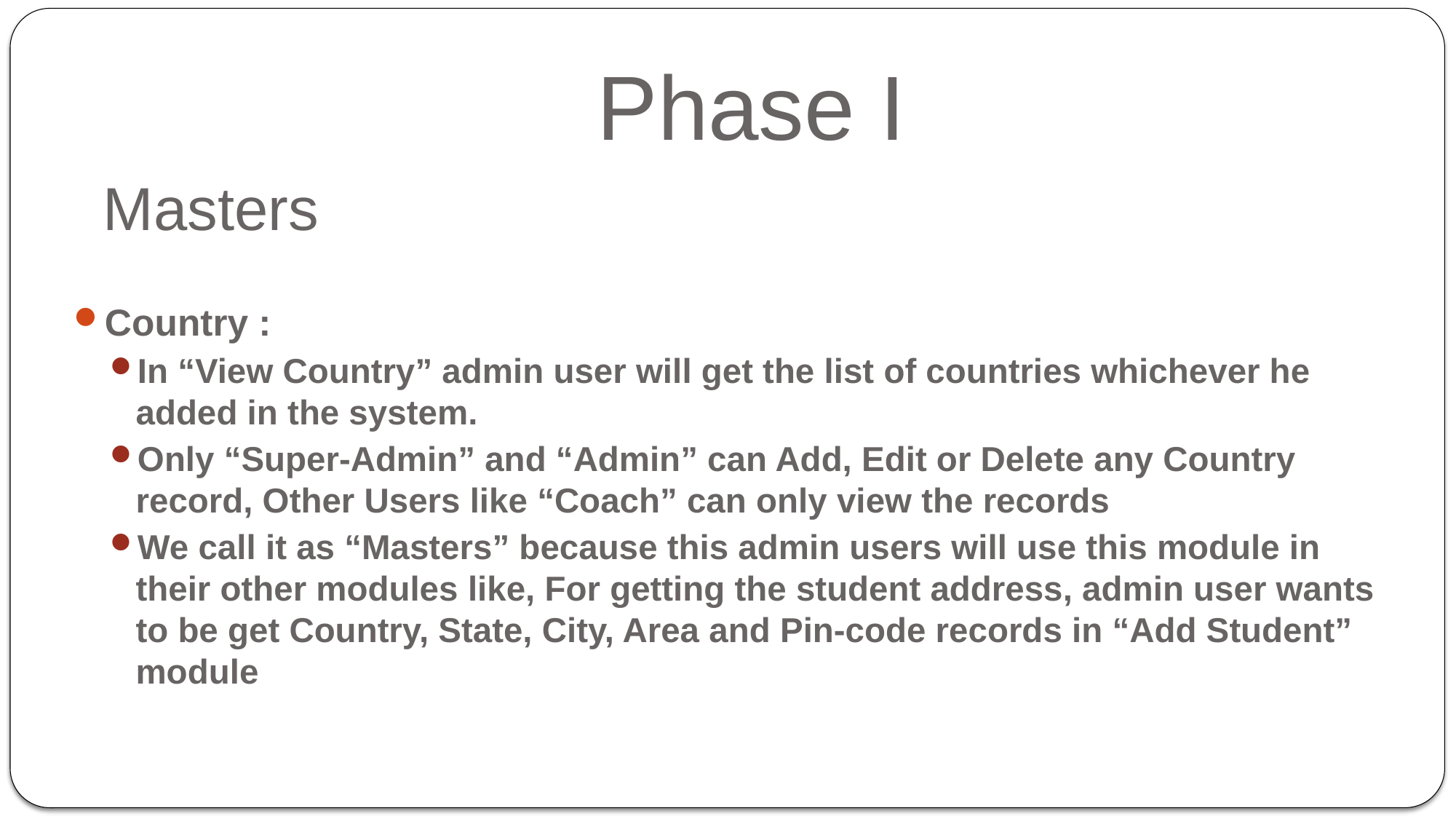

# Phase I
Masters
Country :
In “View Country” admin user will get the list of countries whichever he added in the system.
Only “Super-Admin” and “Admin” can Add, Edit or Delete any Country record, Other Users like “Coach” can only view the records
We call it as “Masters” because this admin users will use this module in their other modules like, For getting the student address, admin user wants to be get Country, State, City, Area and Pin-code records in “Add Student” module